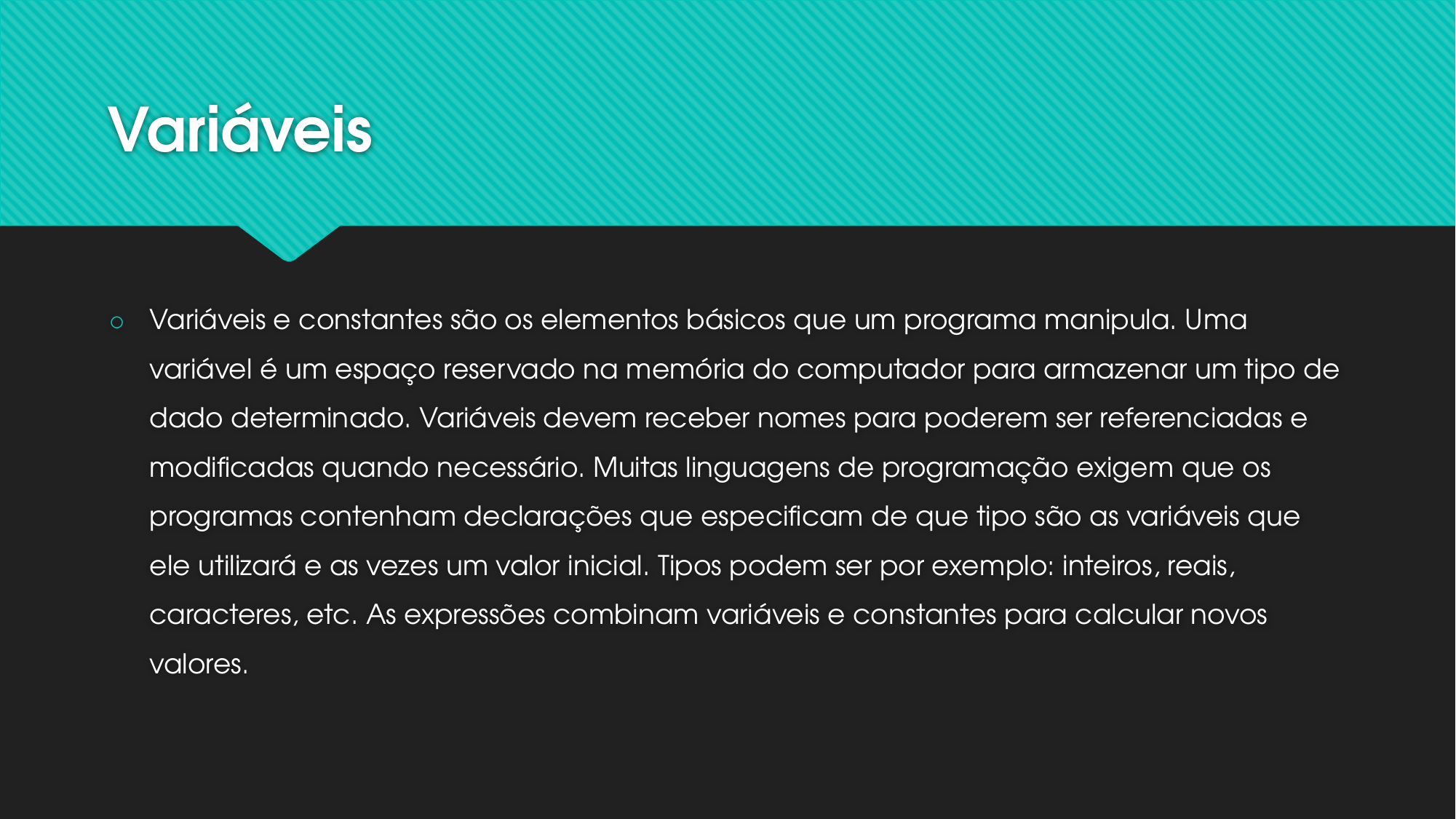

# Variáveis
Variáveis e constantes são os elementos básicos que um programa manipula. Uma variável é um espaço reservado na memória do computador para armazenar um tipo de dado determinado. Variáveis devem receber nomes para poderem ser referenciadas e modificadas quando necessário. Muitas linguagens de programação exigem que os programas contenham declarações que especificam de que tipo são as variáveis que ele utilizará e as vezes um valor inicial. Tipos podem ser por exemplo: inteiros, reais, caracteres, etc. As expressões combinam variáveis e constantes para calcular novos valores.